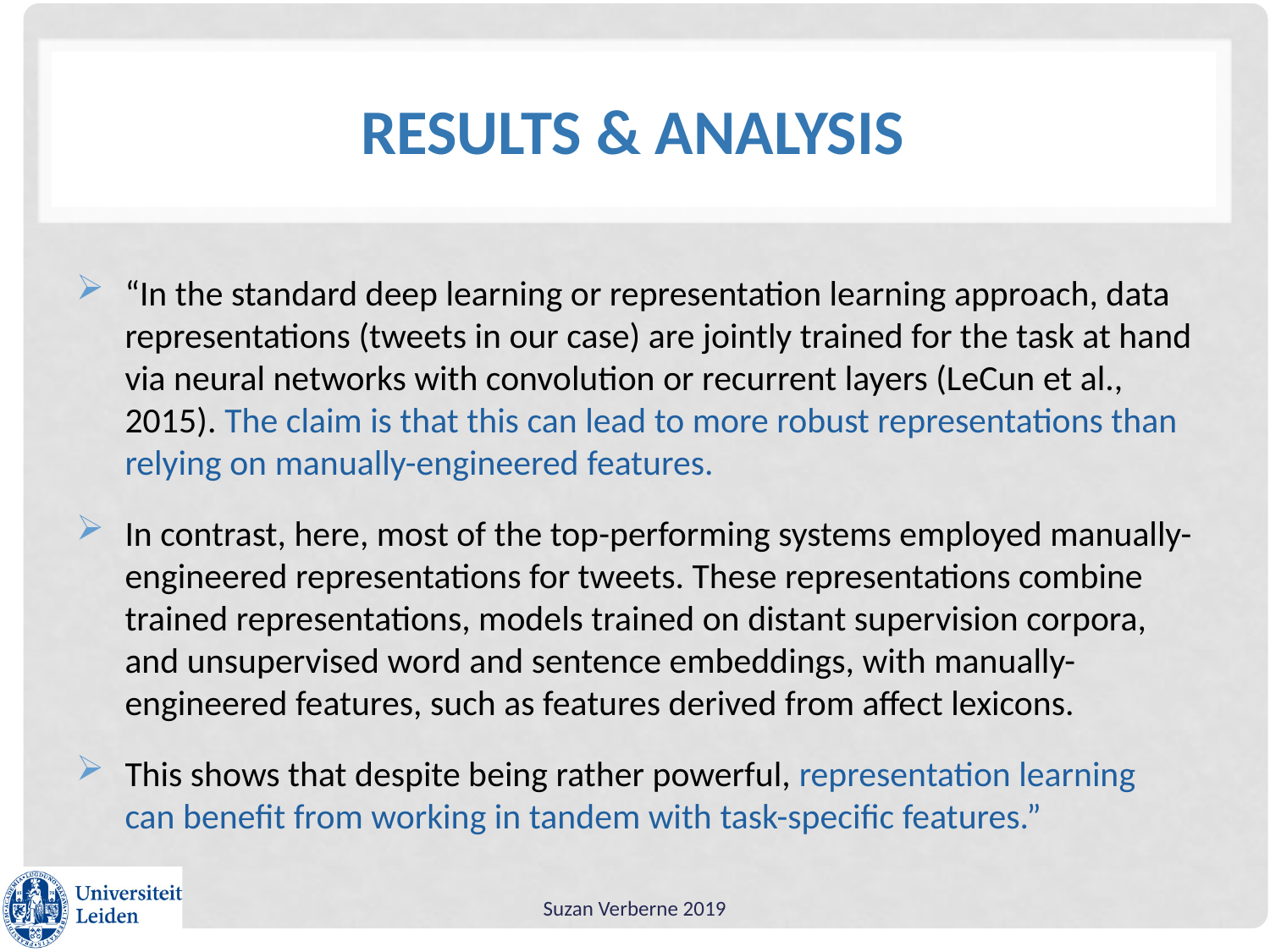

# Results & Analysis
“In the standard deep learning or representation learning approach, data representations (tweets in our case) are jointly trained for the task at hand via neural networks with convolution or recurrent layers (LeCun et al., 2015). The claim is that this can lead to more robust representations than relying on manually-engineered features.
In contrast, here, most of the top-performing systems employed manually-engineered representations for tweets. These representations combine trained representations, models trained on distant supervision corpora, and unsupervised word and sentence embeddings, with manually-engineered features, such as features derived from affect lexicons.
This shows that despite being rather powerful, representation learning can benefit from working in tandem with task-specific features.”

Suzan Verberne 2019